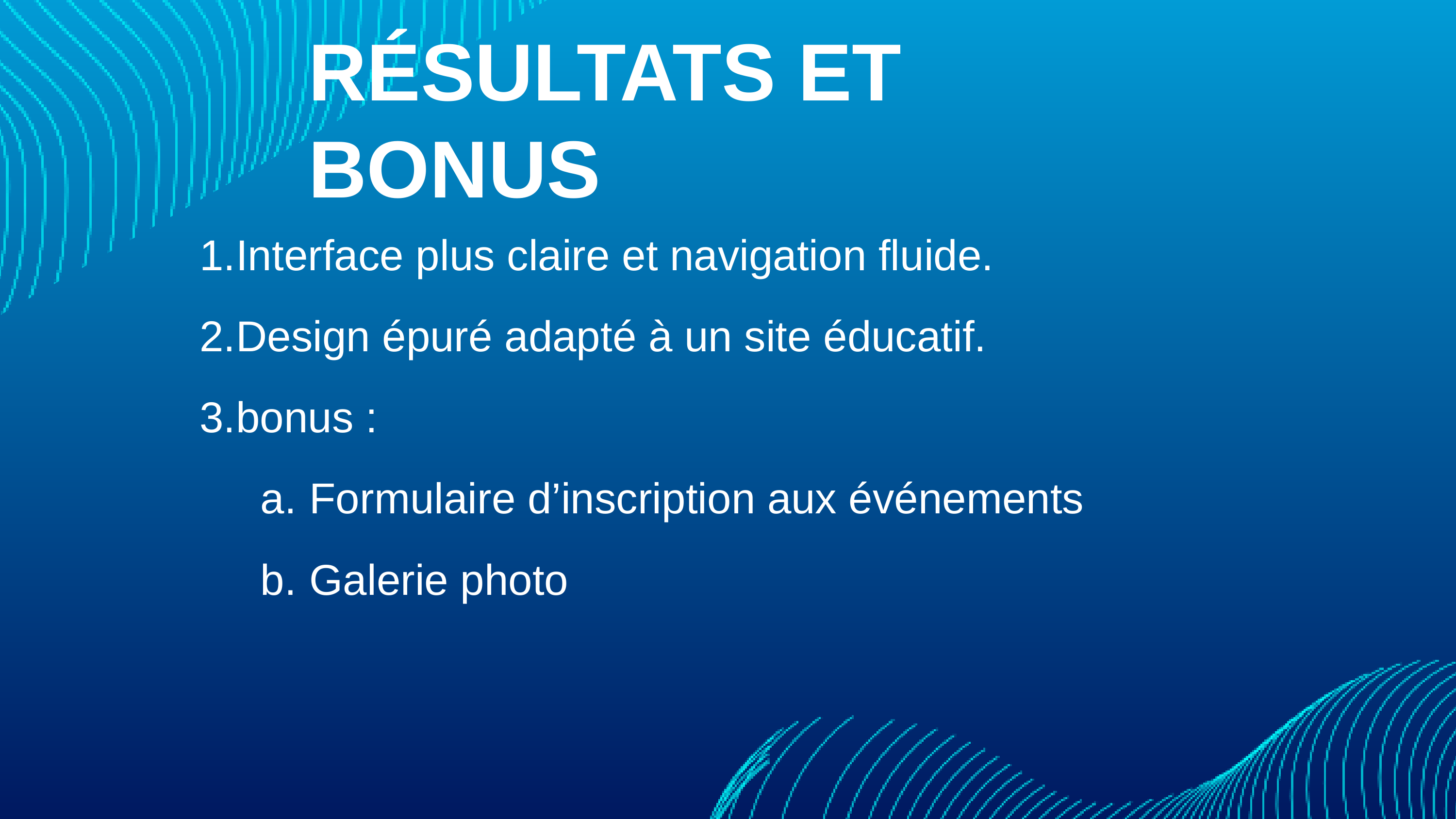

RÉSULTATS ET BONUS
Interface plus claire et navigation fluide.
Design épuré adapté à un site éducatif.
bonus :
Formulaire d’inscription aux événements
Galerie photo